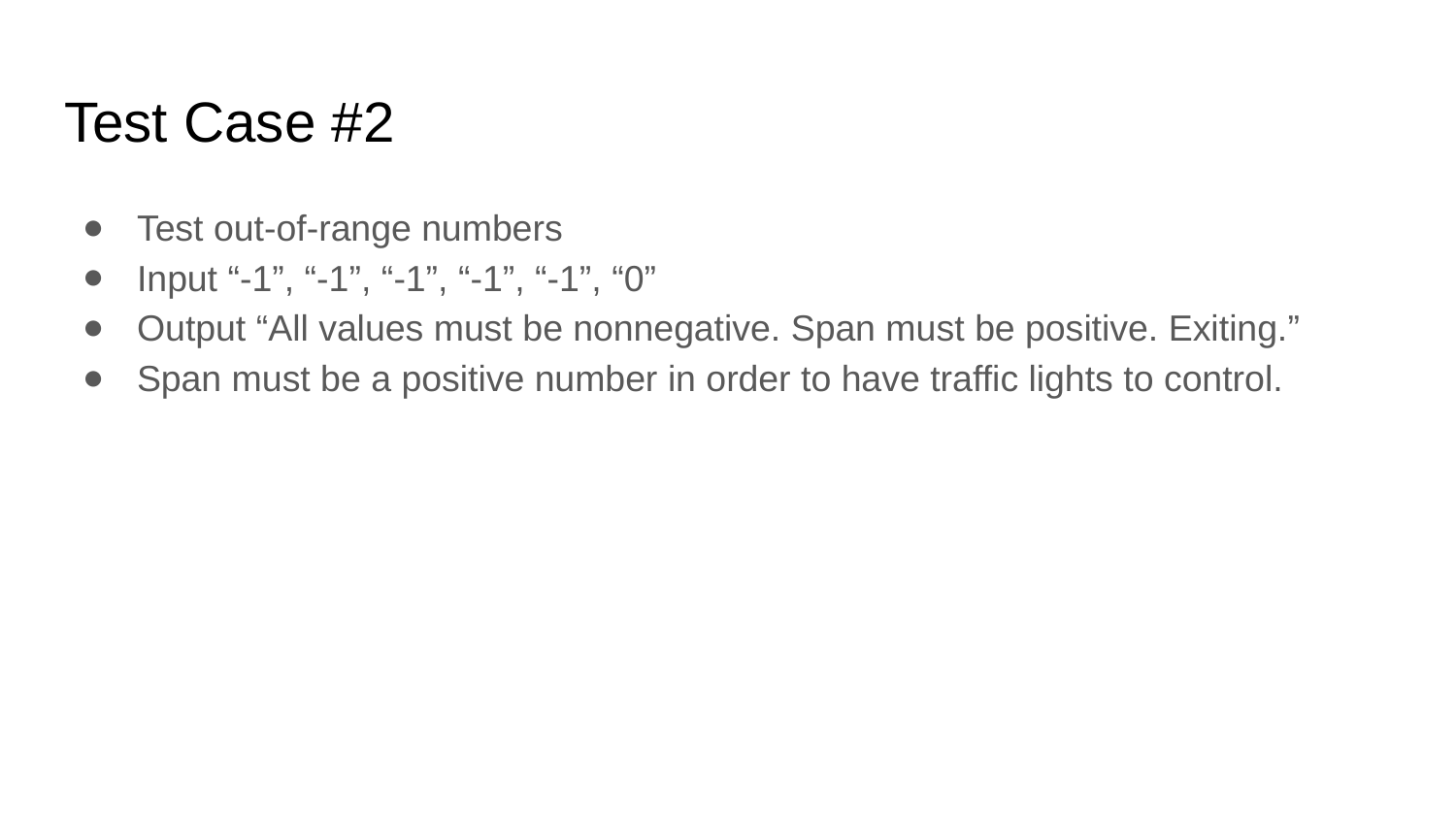

# Test Case #2
Test out-of-range numbers
Input “-1”, “-1”, “-1”, “-1”, “-1”, “0”
Output “All values must be nonnegative. Span must be positive. Exiting.”
Span must be a positive number in order to have traffic lights to control.